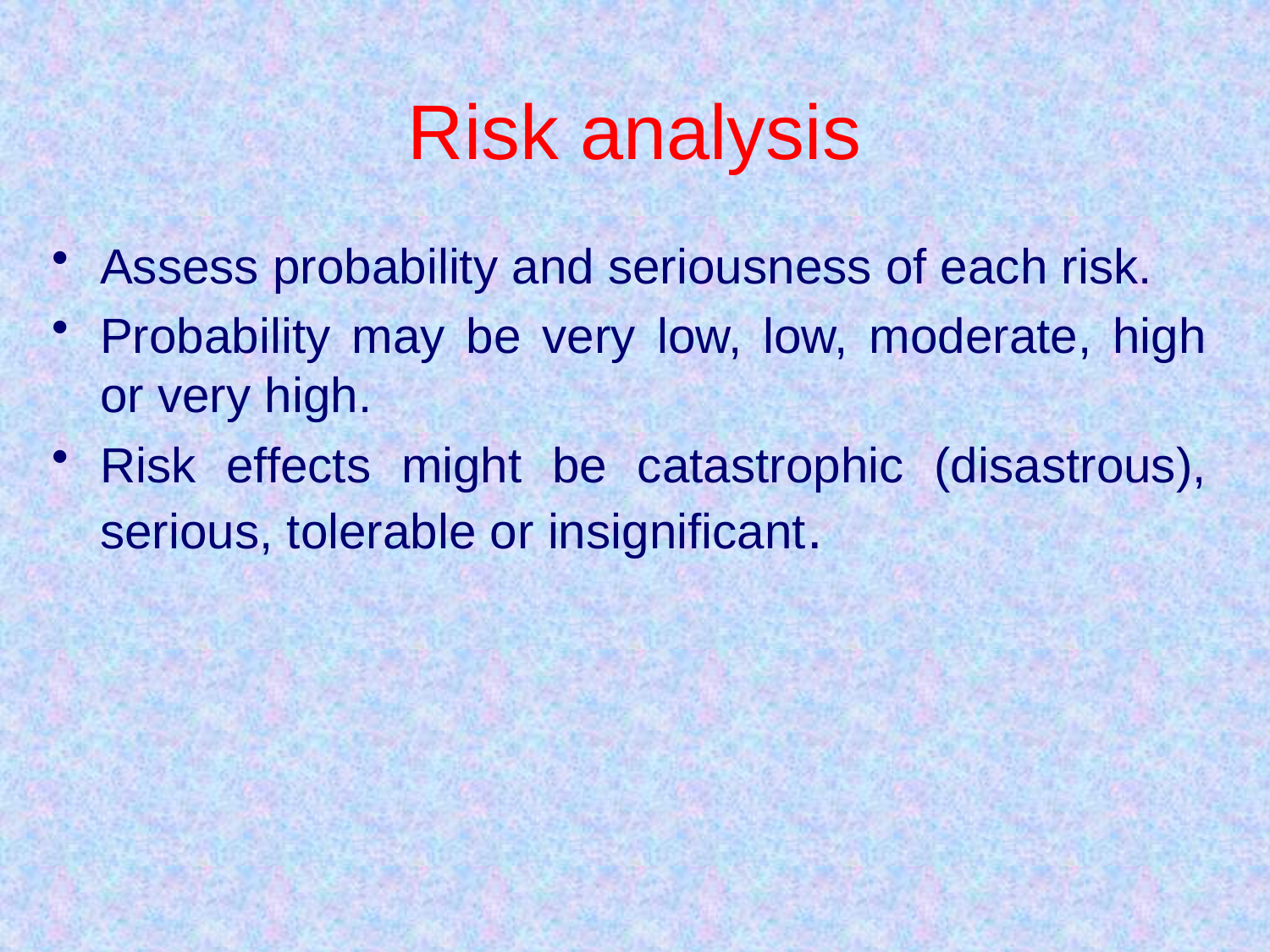

# Risk analysis
Assess probability and seriousness of each risk.
Probability may be very low, low, moderate, high or very high.
Risk effects might be catastrophic (disastrous), serious, tolerable or insignificant.